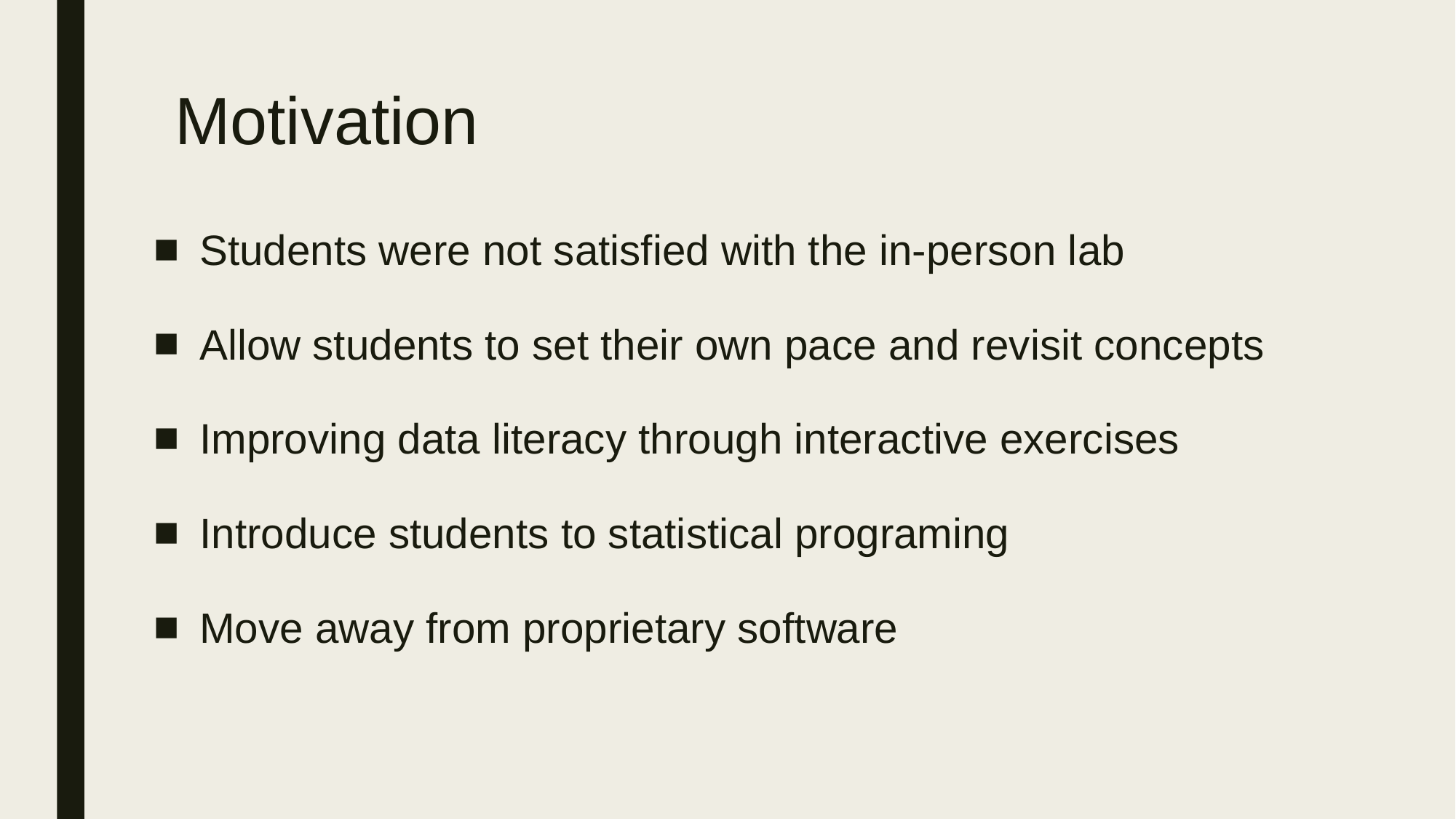

# Motivation
Students were not satisfied with the in-person lab
Allow students to set their own pace and revisit concepts
Improving data literacy through interactive exercises
Introduce students to statistical programing
Move away from proprietary software